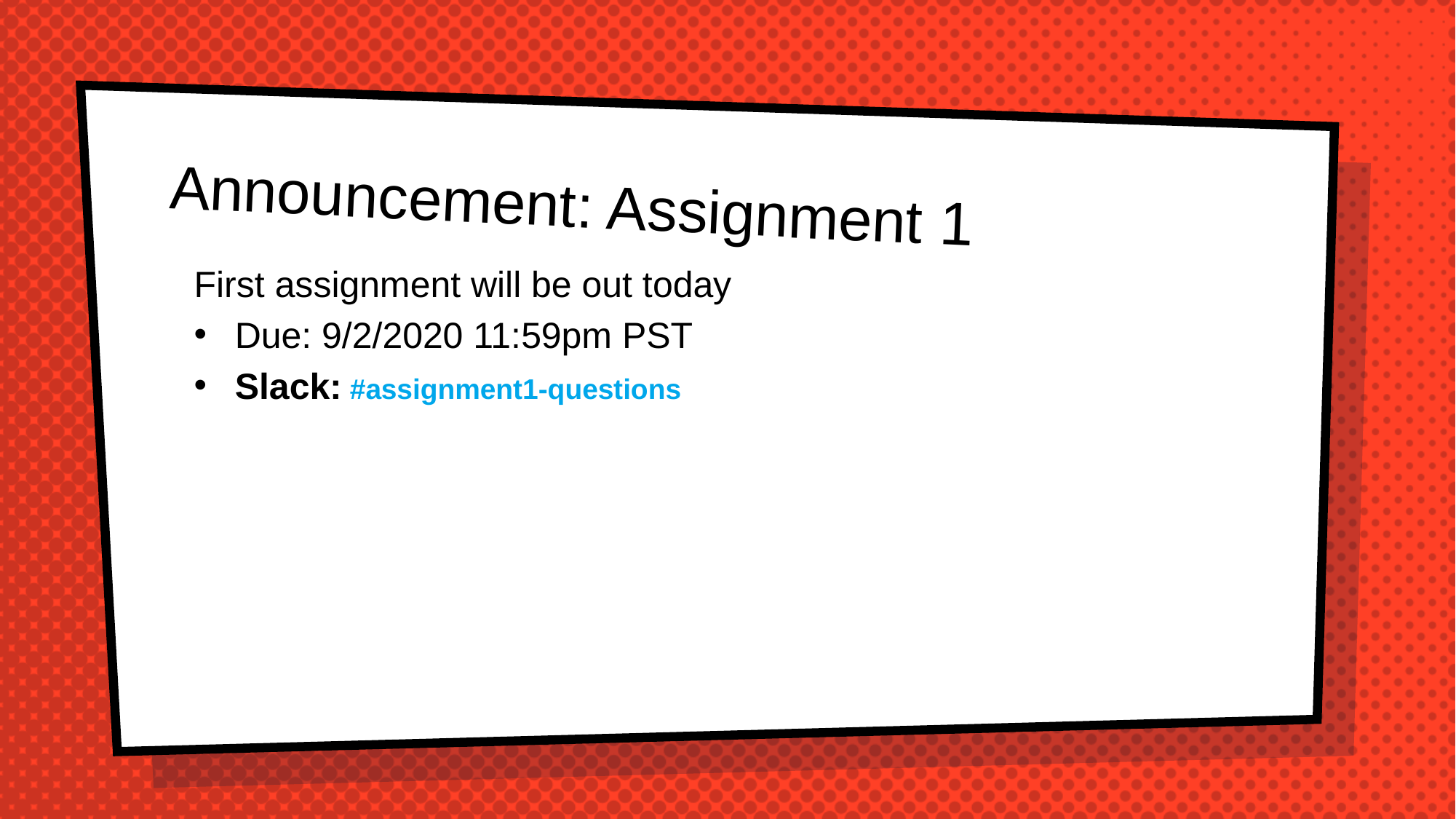

Announcement: Assignment 1
First assignment will be out today
Due: 9/2/2020 11:59pm PST
Slack: #﻿assignment1-questions